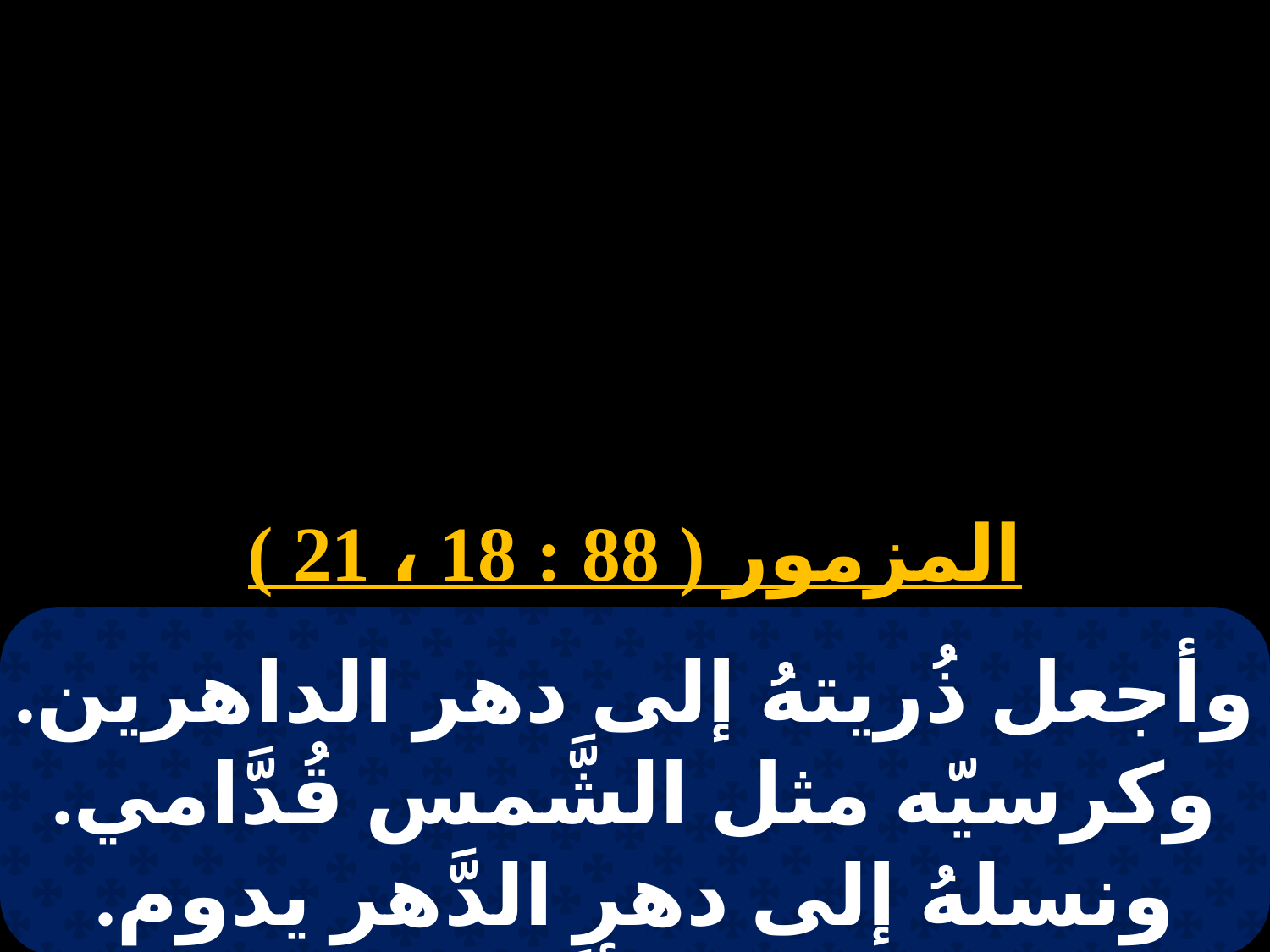

# 29 هاتور
المزمور ( 88 : 18 ، 21 )
وأجعل ذُريتهُ إلى دهر الداهرين. وكرسيّه مثل الشَّمس قُدَّامي. ونسلهُ إلى دهر الدَّهر يدوم. وكرسيّه مثل أيَّام السَّـماء.